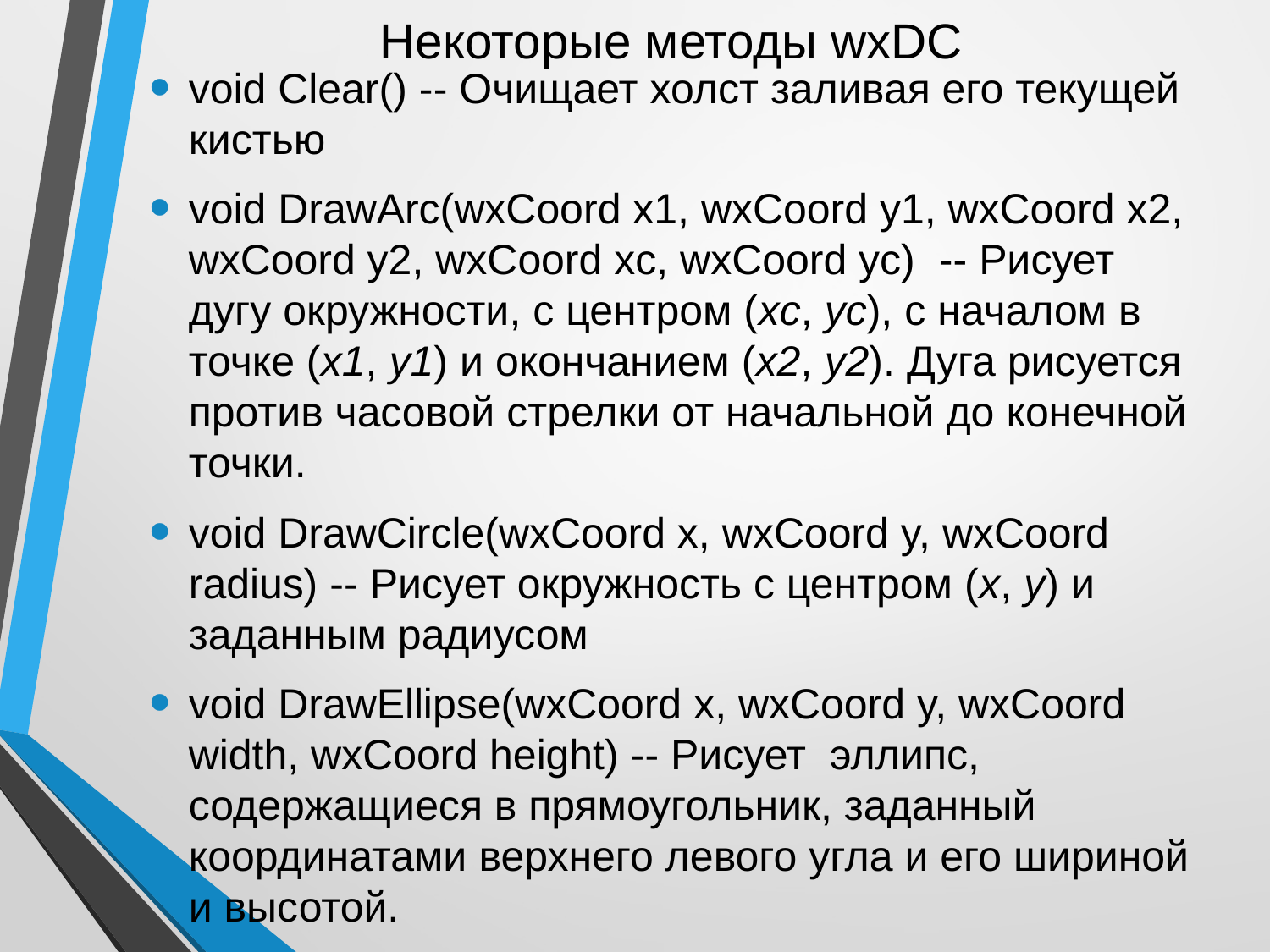

Некоторые методы wxDC
void Clear() -- Очищает холст заливая его текущей кистью
void DrawArc(wxCoord x1, wxCoord y1, wxCoord x2, wxCoord y2, wxCoord xc, wxCoord yc)  -- Рисует дугу окружности, с центром (xc, yc), с началом в точке (x1, y1) и окончанием (x2, y2). Дуга рисуется против часовой стрелки от начальной до конечной точки.
void DrawCircle(wxCoord x, wxCoord y, wxCoord radius) -- Рисует окружность с центром (x, y) и заданным радиусом
void DrawEllipse(wxCoord x, wxCoord y, wxCoord width, wxCoord height) -- Рисует  эллипс, содержащиеся в прямоугольник, заданный координатами верхнего левого угла и его шириной и высотой.